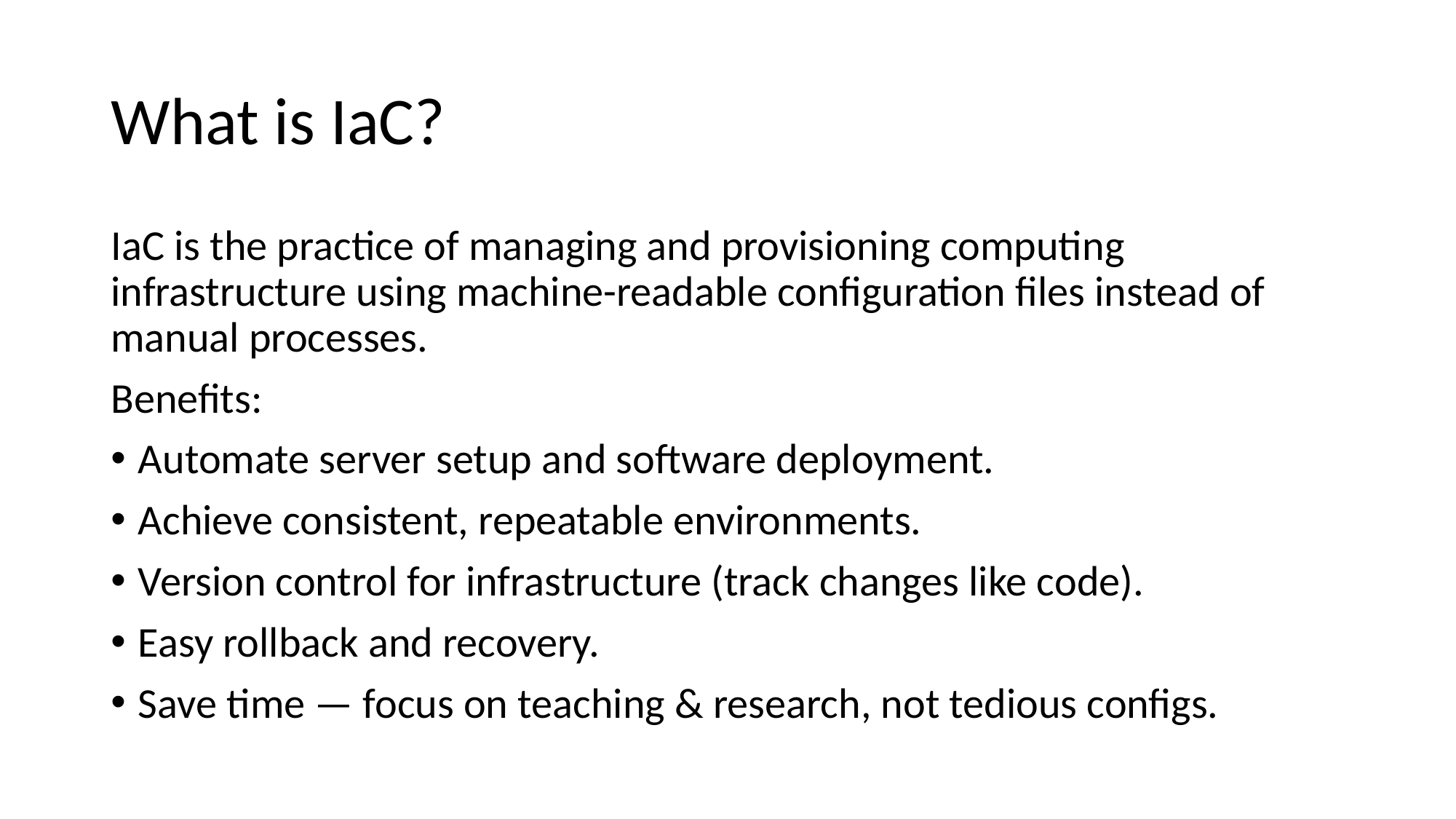

# What is IaC?
IaC is the practice of managing and provisioning computing infrastructure using machine-readable configuration files instead of manual processes.
Benefits:
Automate server setup and software deployment.
Achieve consistent, repeatable environments.
Version control for infrastructure (track changes like code).
Easy rollback and recovery.
Save time — focus on teaching & research, not tedious configs.